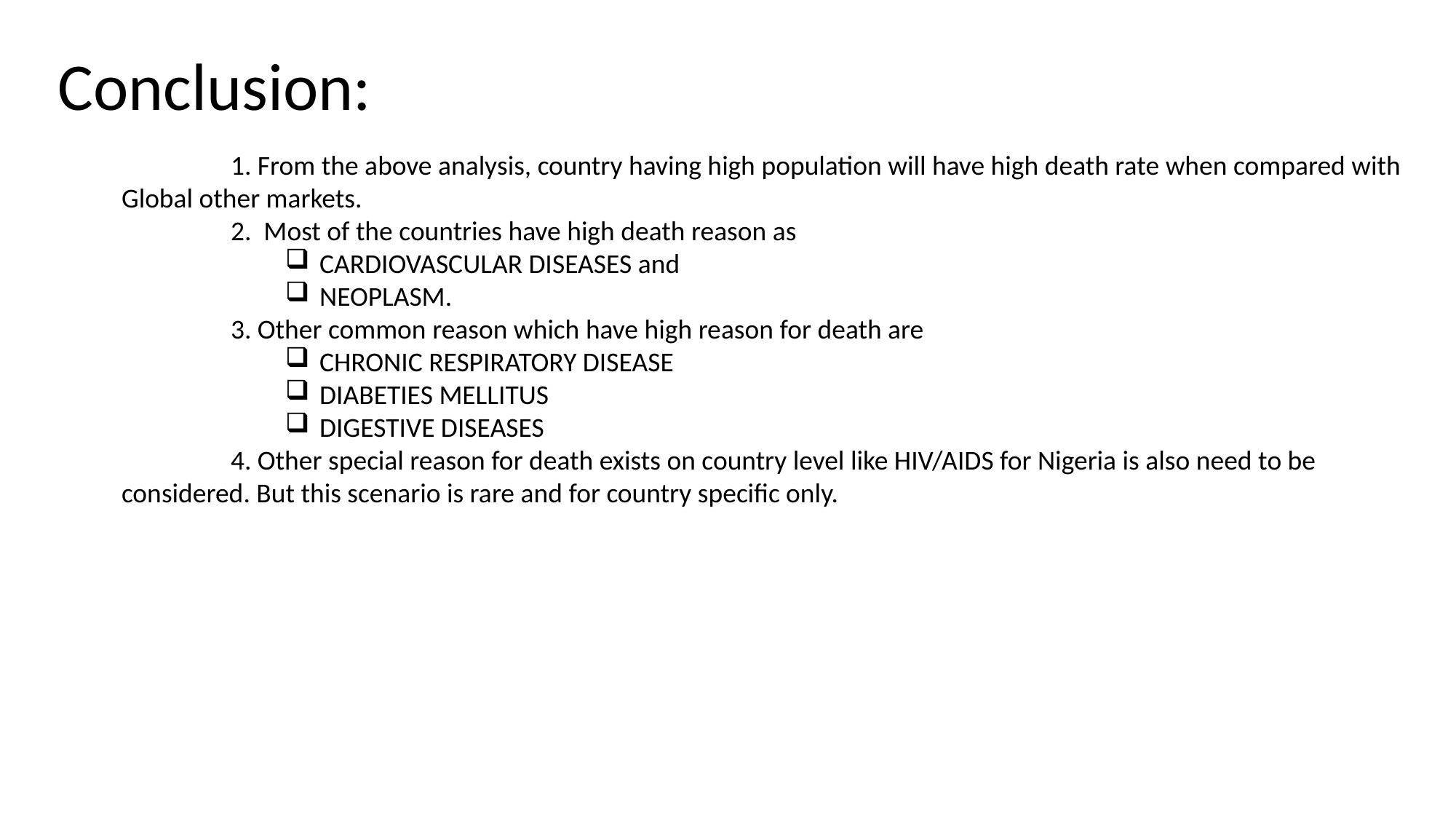

# Conclusion:
	1. From the above analysis, country having high population will have high death rate when compared with
Global other markets.
	2.  Most of the countries have high death reason as
CARDIOVASCULAR DISEASES and
NEOPLASM.
	3. Other common reason which have high reason for death are
CHRONIC RESPIRATORY DISEASE
DIABETIES MELLITUS
DIGESTIVE DISEASES
	4. Other special reason for death exists on country level like HIV/AIDS for Nigeria is also need to be
considered. But this scenario is rare and for country specific only.